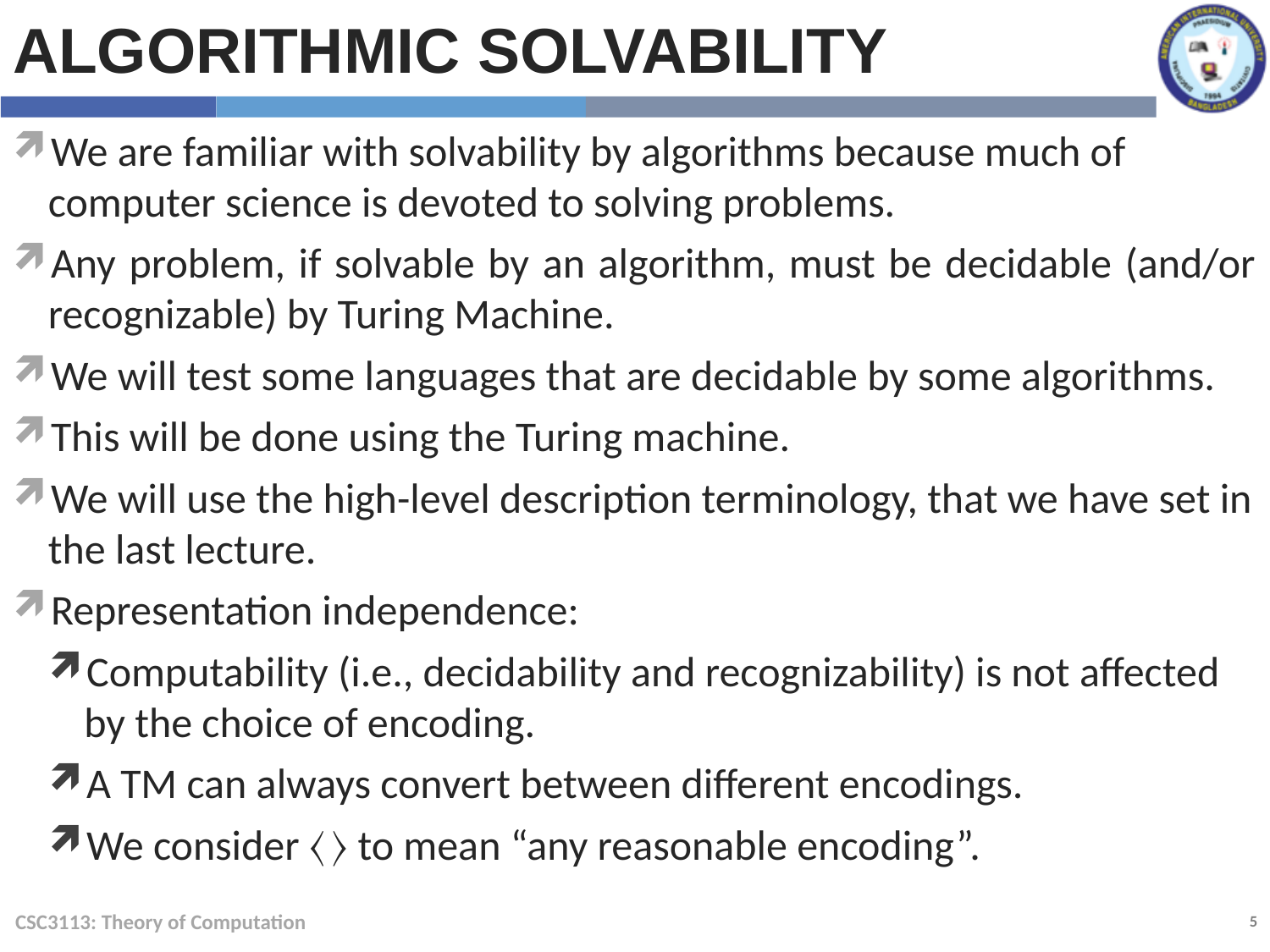

Algorithmic Solvability
We are familiar with solvability by algorithms because much of computer science is devoted to solving problems.
Any problem, if solvable by an algorithm, must be decidable (and/or recognizable) by Turing Machine.
We will test some languages that are decidable by some algorithms.
This will be done using the Turing machine.
We will use the high-level description terminology, that we have set in the last lecture.
Representation independence:
Computability (i.e., decidability and recognizability) is not affected by the choice of encoding.
A TM can always convert between different encodings.
We consider 〈 〉 to mean “any reasonable encoding”.

CSC3113: Theory of Computation